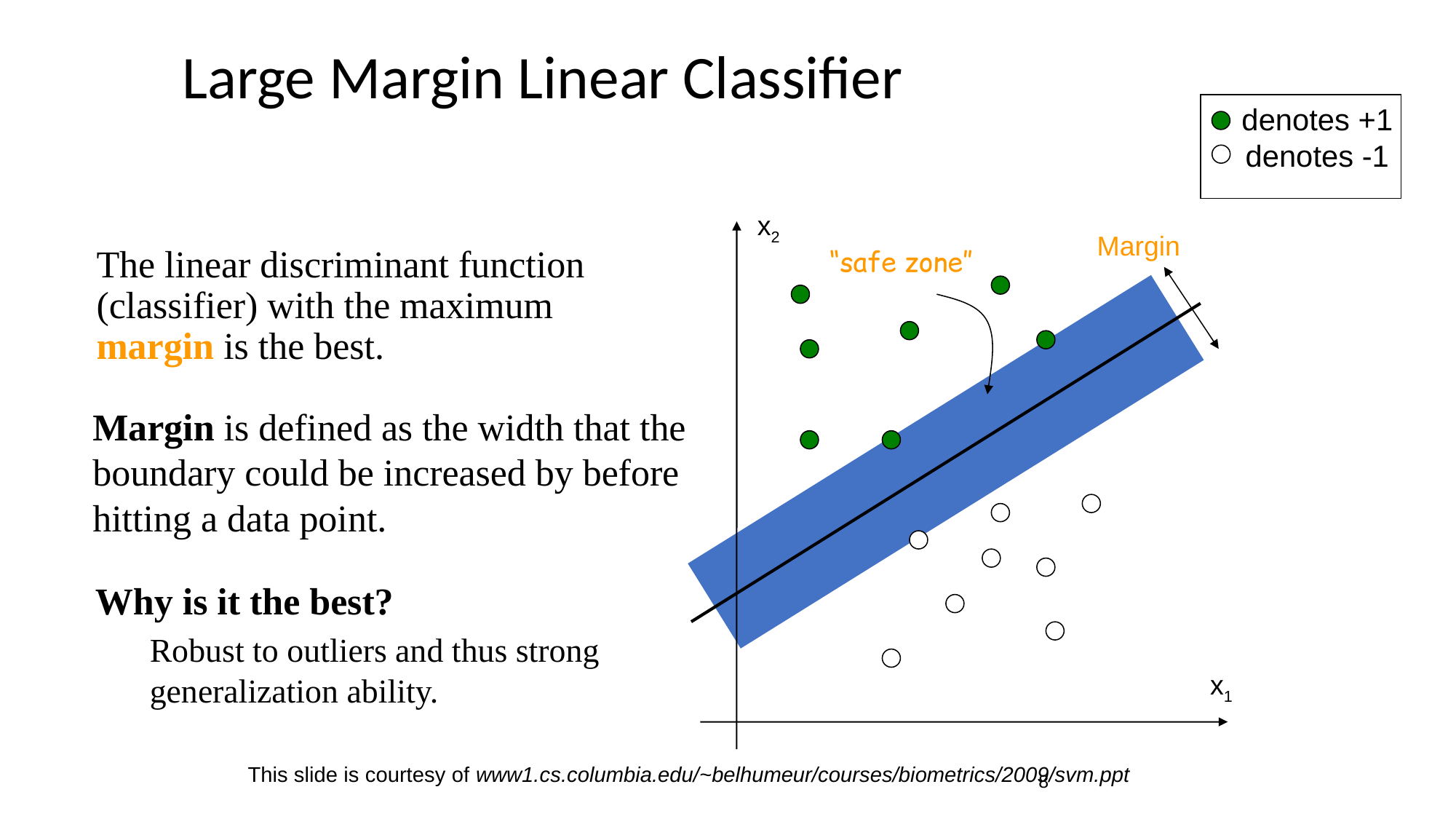

# Large Margin Linear Classifier

denotes +1
denotes -1
x2

Margin
The linear discriminant function (classifier) with the maximum margin is the best.
“safe zone”

Margin is defined as the width that the boundary could be increased by before hitting a data point.

Why is it the best?
Robust to outliers and thus strong generalization ability.

x1
This slide is courtesy of www1.cs.columbia.edu/~belhumeur/courses/biometrics/2009/svm.ppt
8